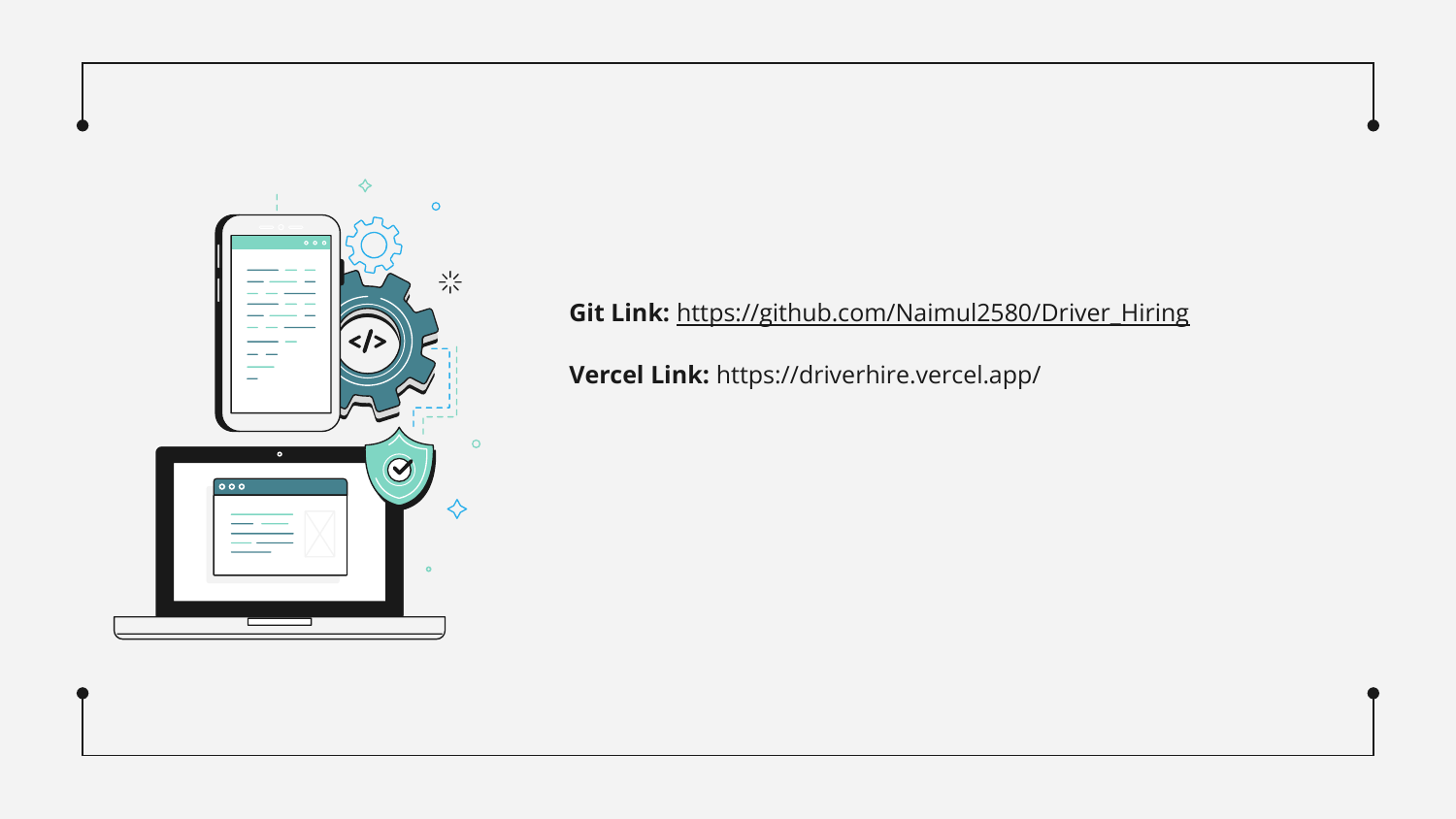

# Git Link: https://github.com/Naimul2580/Driver_Hiring Vercel Link: https://driverhire.vercel.app/